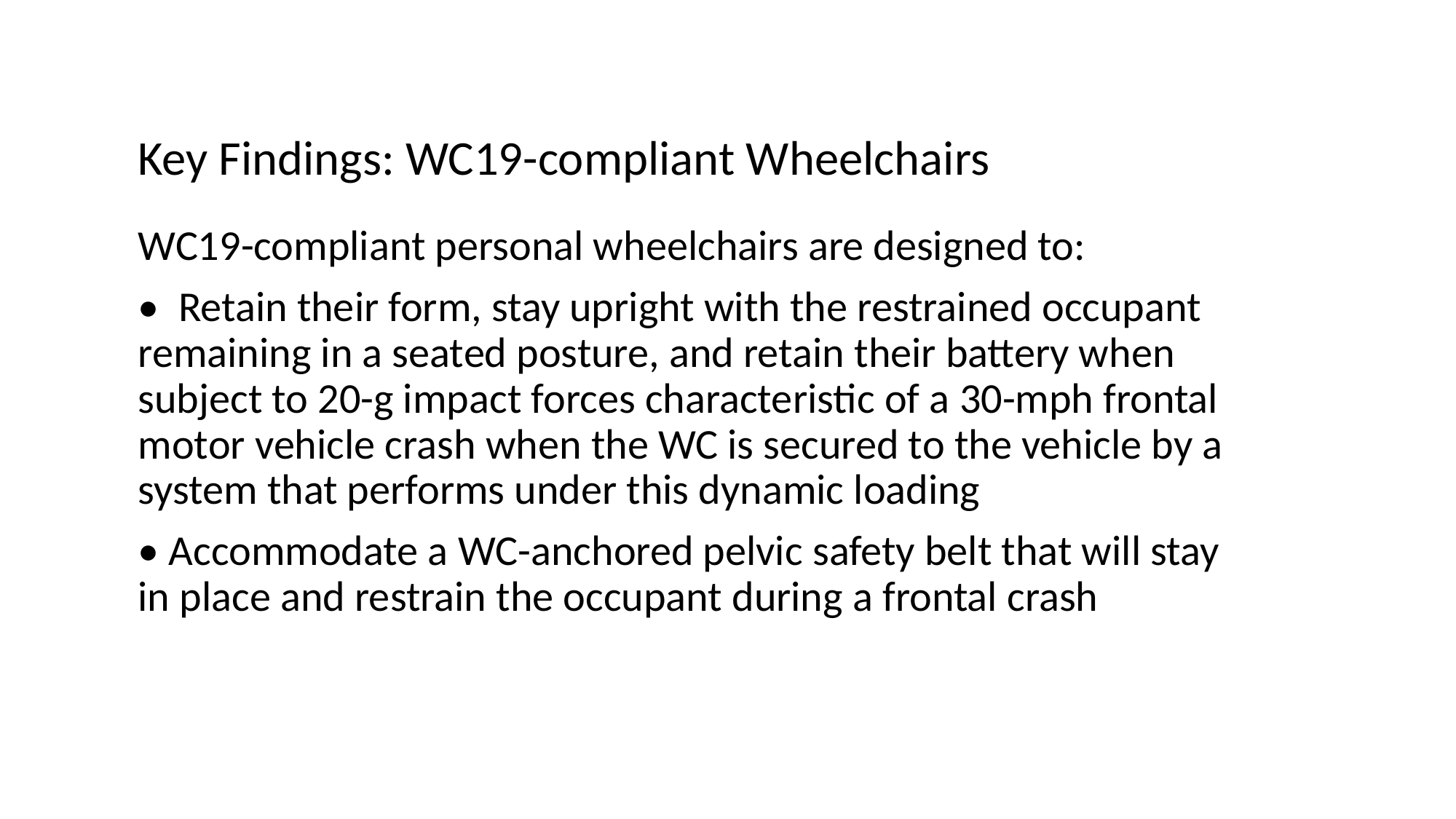

# Key Findings: WC19-compliant Wheelchairs
WC19-compliant personal wheelchairs are designed to:
•  Retain their form, stay upright with the restrained occupant remaining in a seated posture, and retain their battery when subject to 20-g impact forces characteristic of a 30-mph frontal motor vehicle crash when the WC is secured to the vehicle by a system that performs under this dynamic loading
• Accommodate a WC-anchored pelvic safety belt that will stay in place and restrain the occupant during a frontal crash